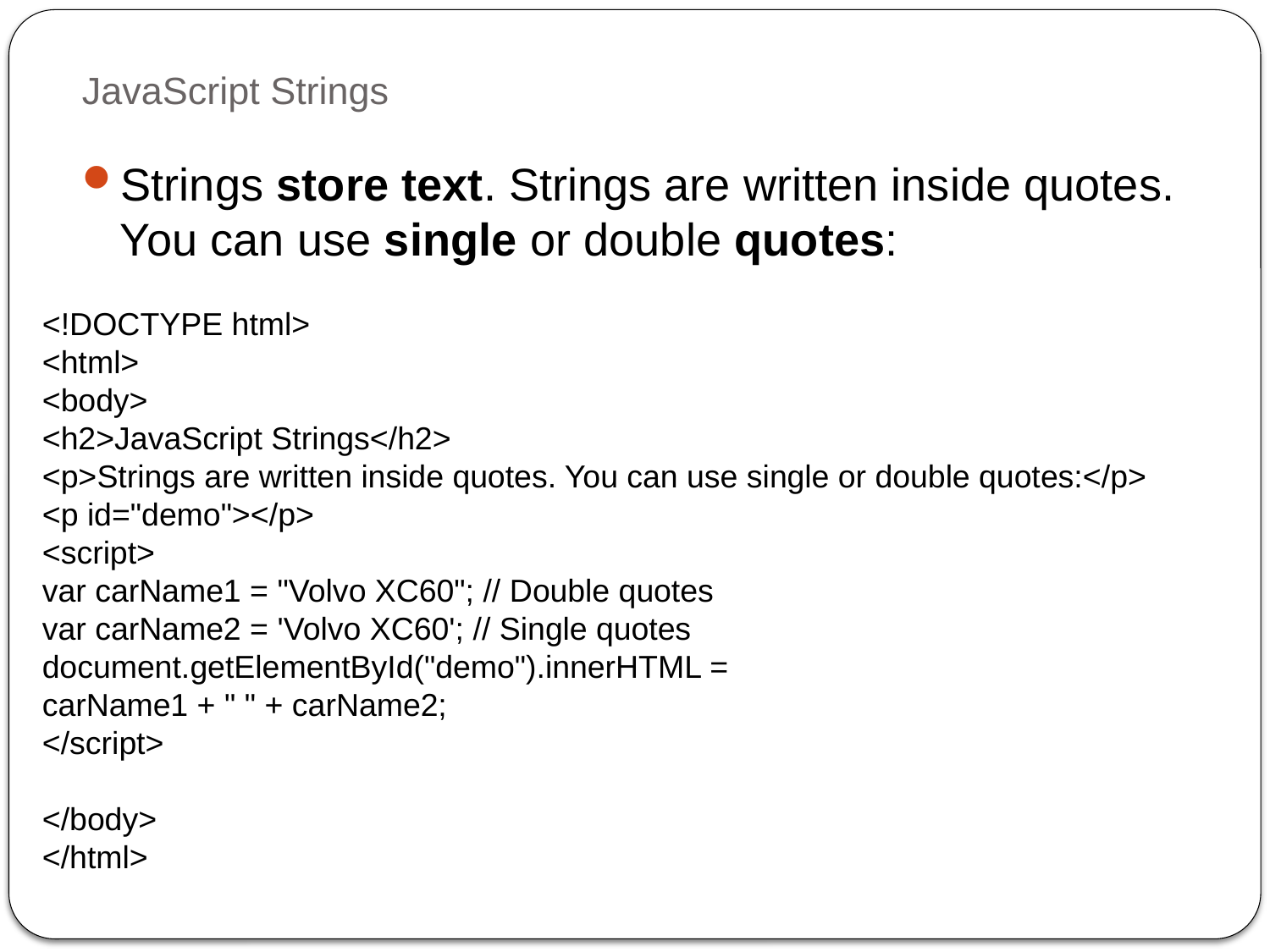

# JavaScript Strings
Strings store text. Strings are written inside quotes. You can use single or double quotes:
<!DOCTYPE html>
<html>
<body>
<h2>JavaScript Strings</h2>
<p>Strings are written inside quotes. You can use single or double quotes:</p>
<p id="demo"></p>
<script>
var carName1 = "Volvo XC60"; // Double quotes
var carName2 = 'Volvo XC60'; // Single quotes
document.getElementById("demo").innerHTML =
carName1 + " " + carName2;
</script>

</body>
</html>